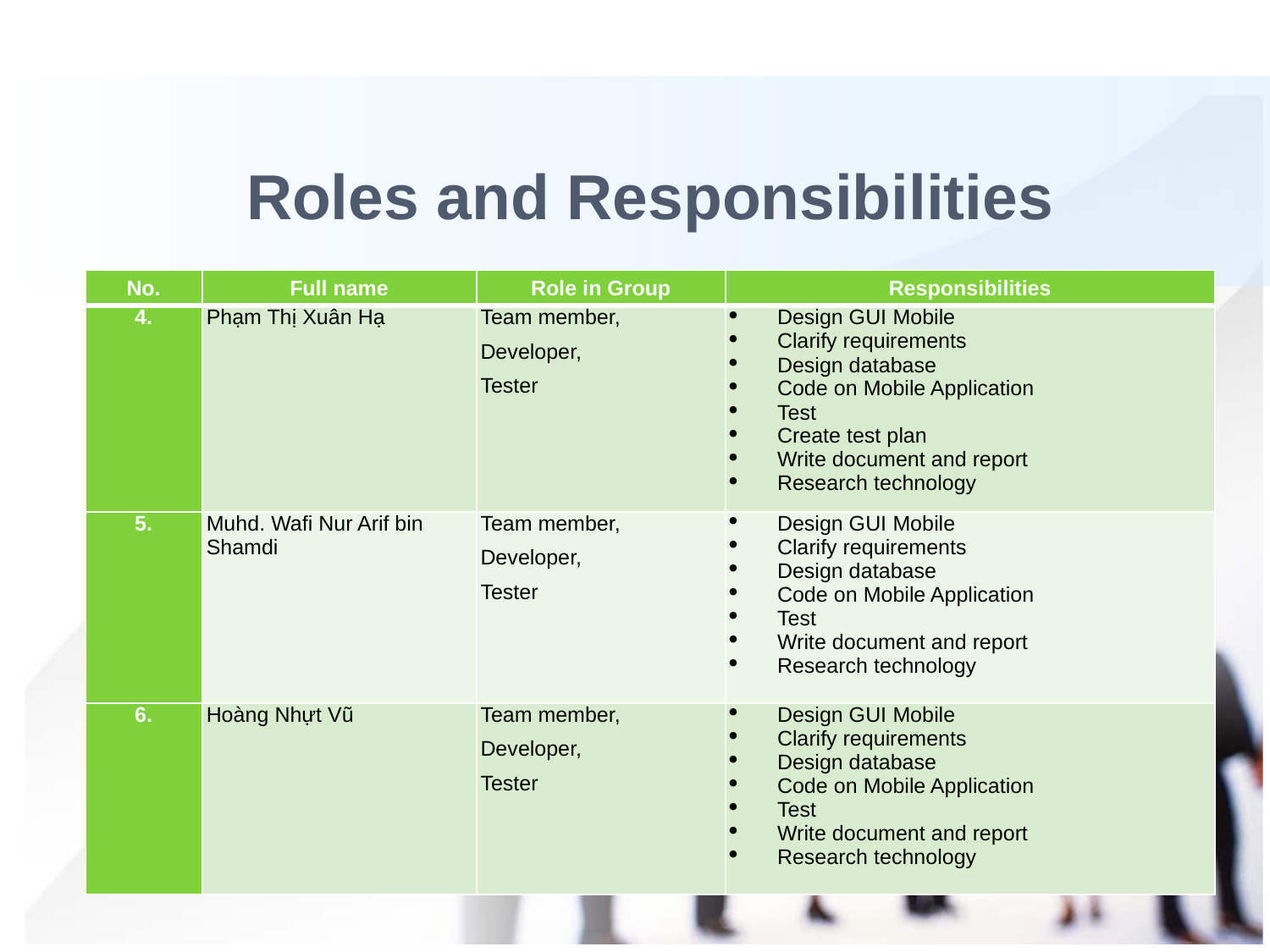

# Roles and Responsibilities
| No. | Full name | Role in Group | Responsibilities |
| --- | --- | --- | --- |
| 4. | Phạm Thị Xuân Hạ | Team member, Developer, Tester | Design GUI Mobile Clarify requirements Design database Code on Mobile Application Test Create test plan Write document and report Research technology |
| 5. | Muhd. Wafi Nur Arif bin Shamdi | Team member, Developer, Tester | Design GUI Mobile Clarify requirements Design database Code on Mobile Application Test Write document and report Research technology |
| 6. | Hoàng Nhựt Vũ | Team member, Developer, Tester | Design GUI Mobile Clarify requirements Design database Code on Mobile Application Test Write document and report Research technology |